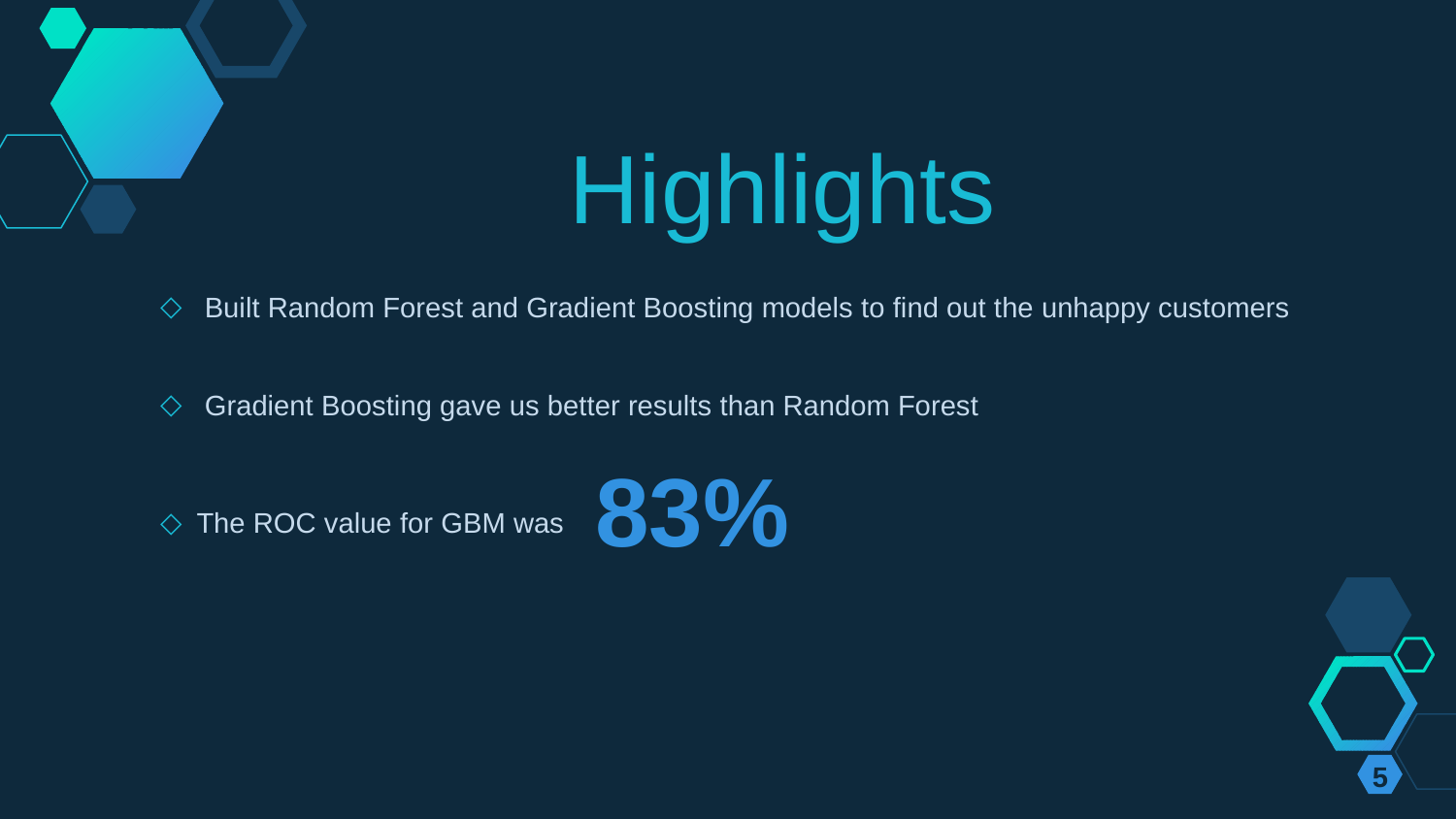

Highlights
 Built Random Forest and Gradient Boosting models to find out the unhappy customers
 Gradient Boosting gave us better results than Random Forest

83%
The ROC value for GBM was

5